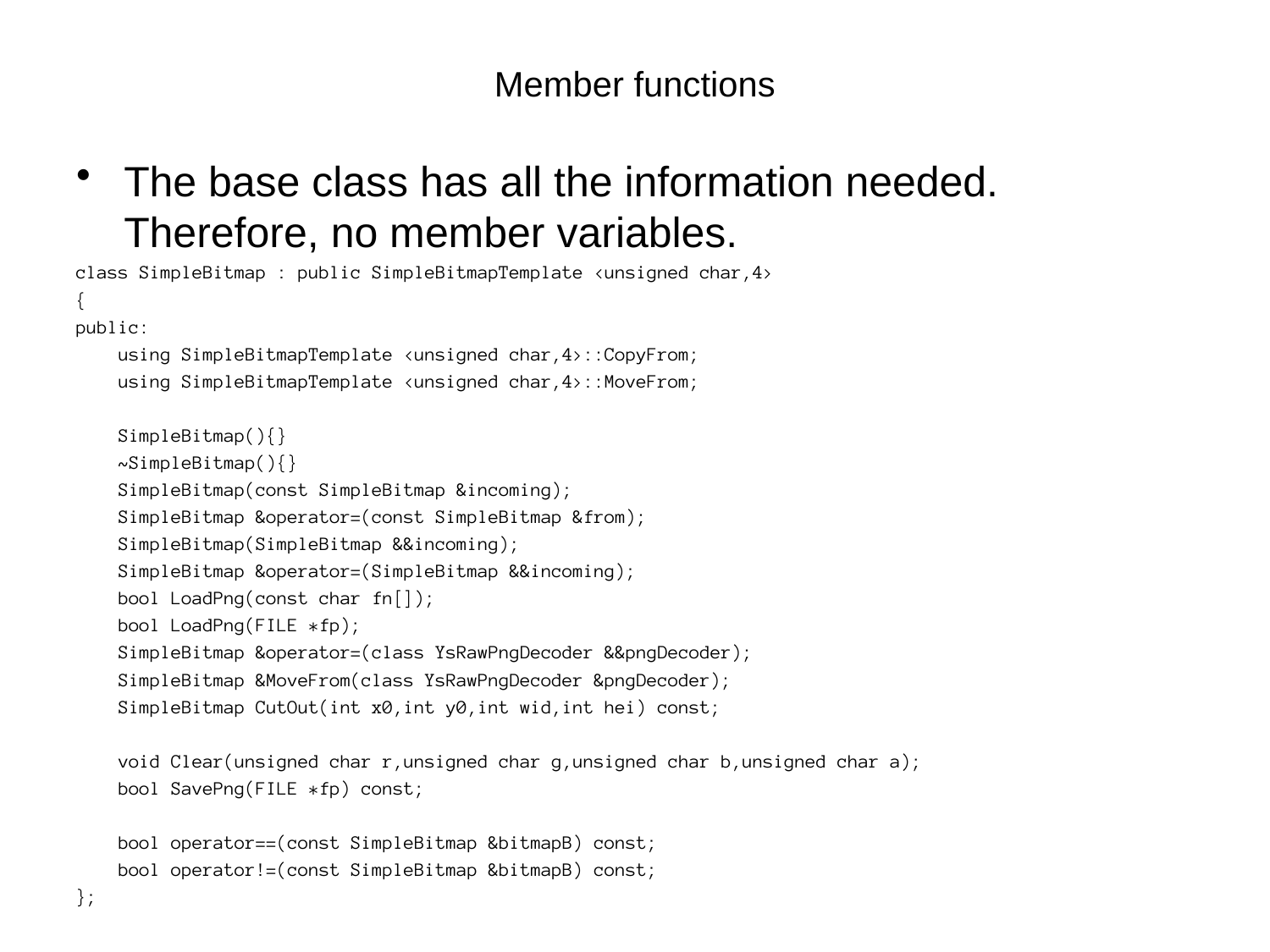

# Member functions
The base class has all the information needed.  Therefore, no member variables.
class SimpleBitmap : public SimpleBitmapTemplate <unsigned char,4>
{
public:
    using SimpleBitmapTemplate <unsigned char,4>::CopyFrom;
    using SimpleBitmapTemplate <unsigned char,4>::MoveFrom;

    SimpleBitmap(){}
    ~SimpleBitmap(){}
    SimpleBitmap(const SimpleBitmap &incoming);
    SimpleBitmap &operator=(const SimpleBitmap &from);
    SimpleBitmap(SimpleBitmap &&incoming);
    SimpleBitmap &operator=(SimpleBitmap &&incoming);
    bool LoadPng(const char fn[]);
    bool LoadPng(FILE *fp);
    SimpleBitmap &operator=(class YsRawPngDecoder &&pngDecoder);
    SimpleBitmap &MoveFrom(class YsRawPngDecoder &pngDecoder);
    SimpleBitmap CutOut(int x0,int y0,int wid,int hei) const;

    void Clear(unsigned char r,unsigned char g,unsigned char b,unsigned char a);
    bool SavePng(FILE *fp) const;

    bool operator==(const SimpleBitmap &bitmapB) const;
    bool operator!=(const SimpleBitmap &bitmapB) const;
};